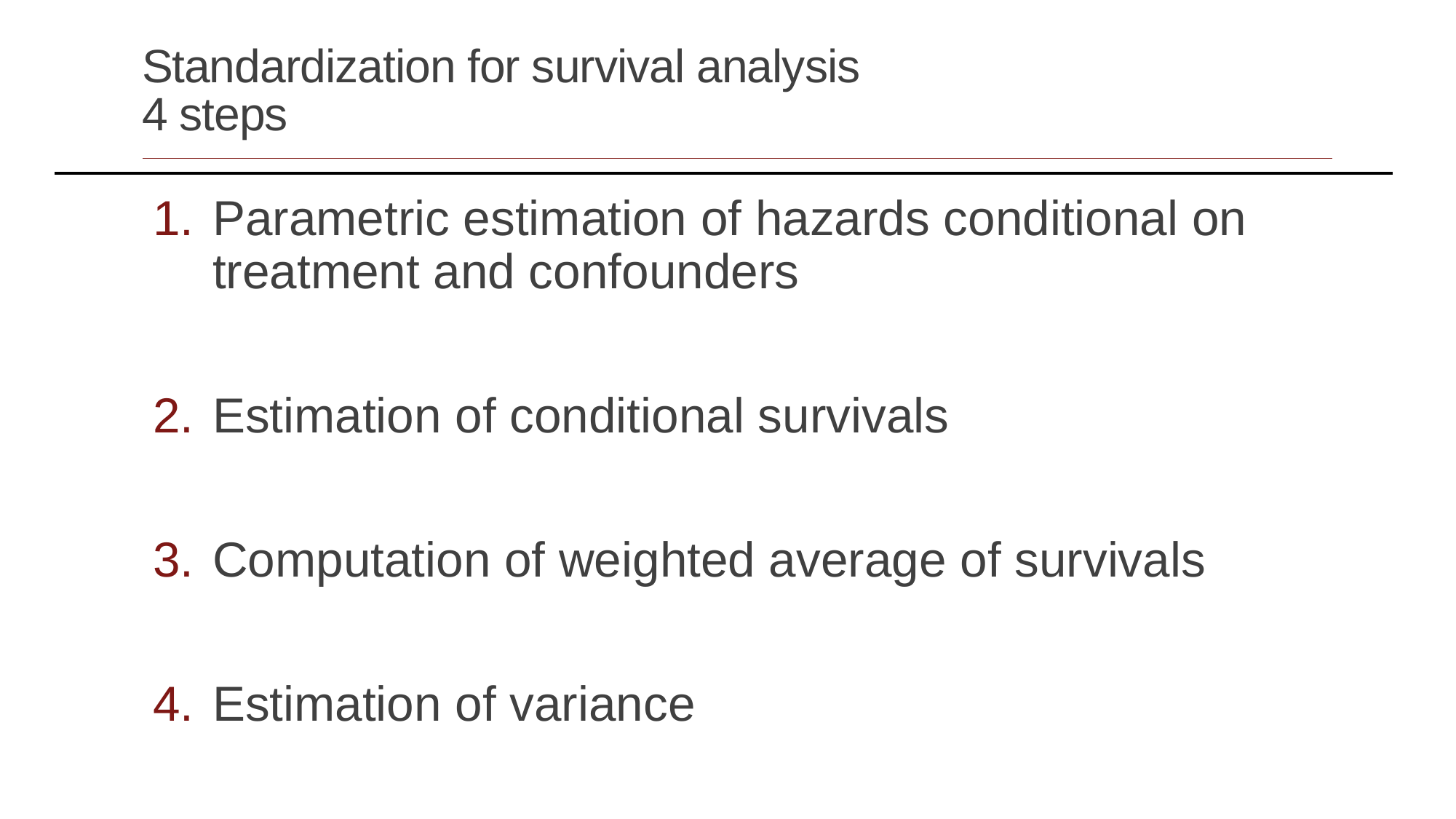

# Standardization for survival analysis 4 steps
Parametric estimation of hazards conditional on treatment and confounders

Estimation of conditional survivals

Computation of weighted average of survivals

Estimation of variance